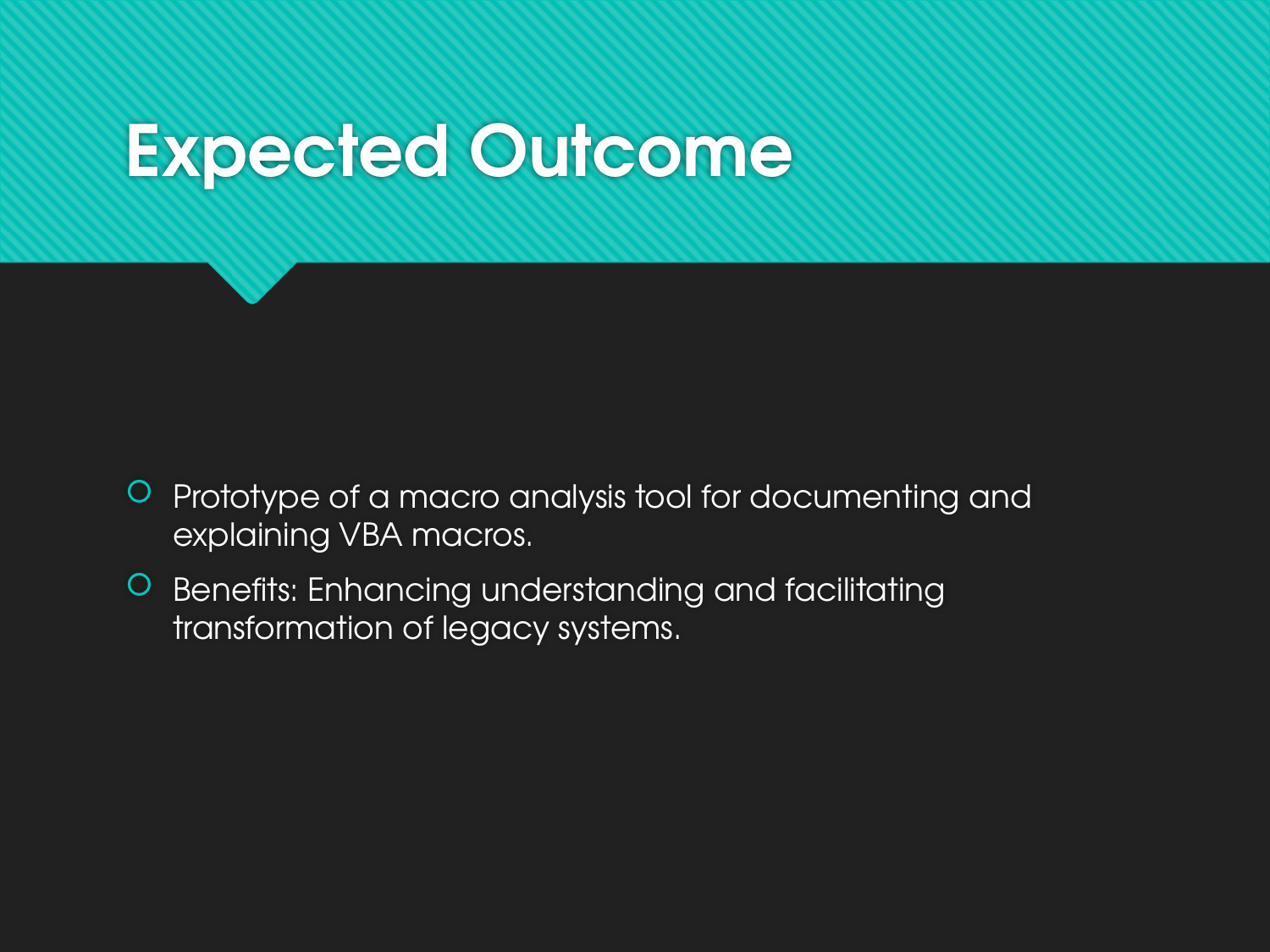

# Expected Outcome
Prototype of a macro analysis tool for documenting and explaining VBA macros.
Benefits: Enhancing understanding and facilitating transformation of legacy systems.